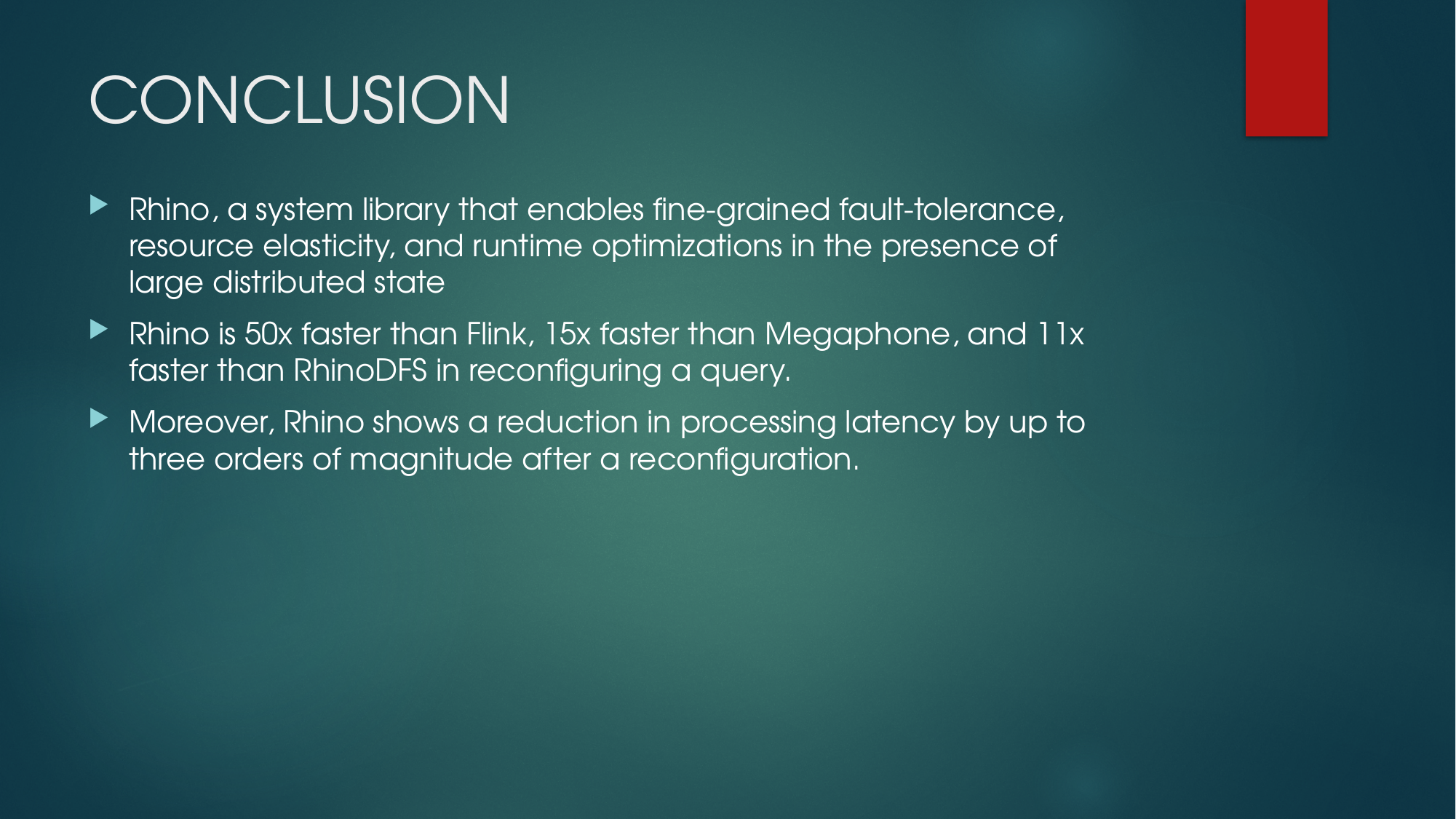

# CONCLUSION
Rhino, a system library that enables fine-grained fault-tolerance, resource elasticity, and runtime optimizations in the presence of large distributed state
Rhino is 50x faster than Flink, 15x faster than Megaphone, and 11x faster than RhinoDFS in reconfiguring a query.
Moreover, Rhino shows a reduction in processing latency by up to three orders of magnitude after a reconfiguration.